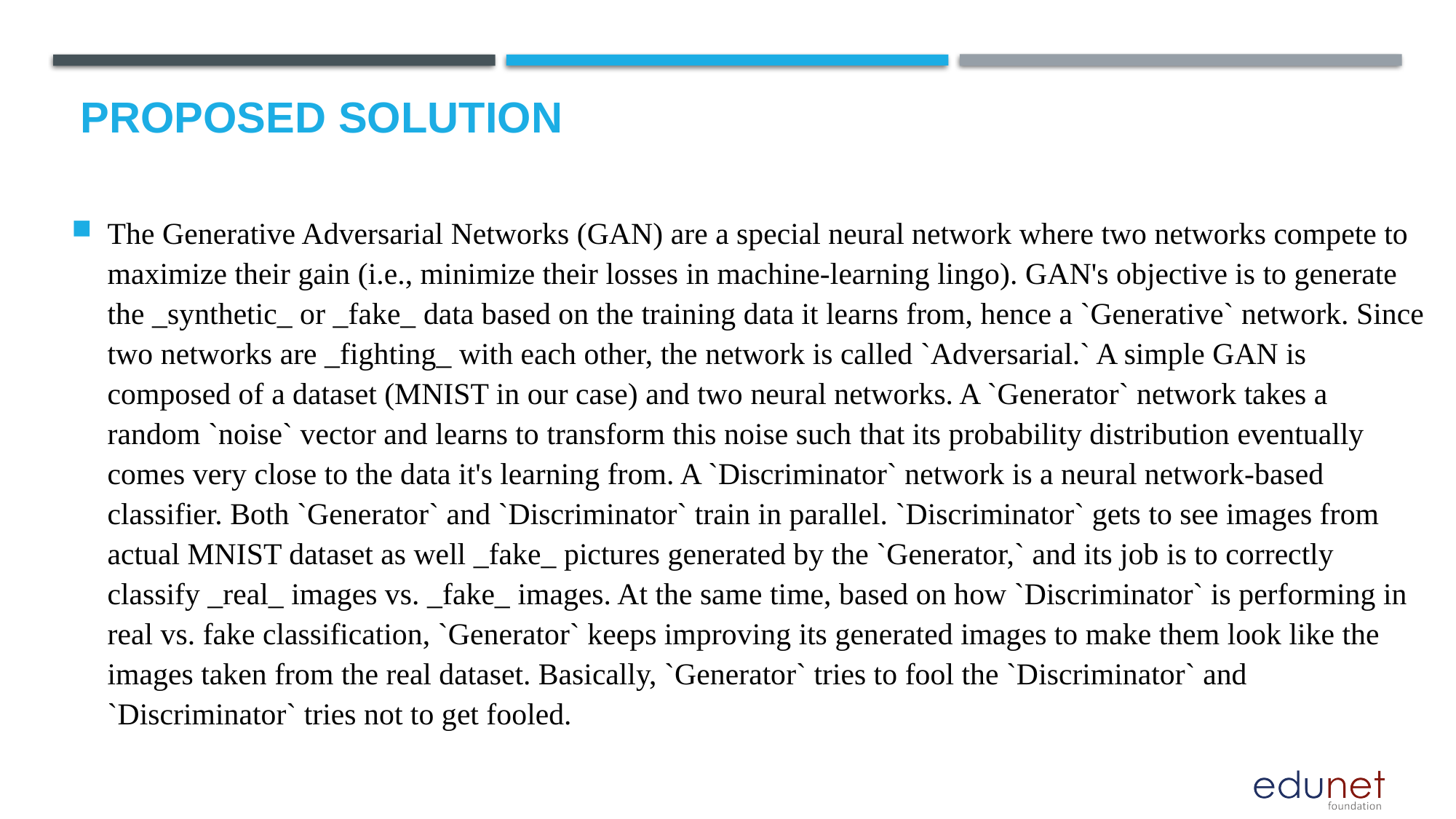

# Proposed solution
The Generative Adversarial Networks (GAN) are a special neural network where two networks compete to maximize their gain (i.e., minimize their losses in machine-learning lingo). GAN's objective is to generate the _synthetic_ or _fake_ data based on the training data it learns from, hence a `Generative` network. Since two networks are _fighting_ with each other, the network is called `Adversarial.` A simple GAN is composed of a dataset (MNIST in our case) and two neural networks. A `Generator` network takes a random `noise` vector and learns to transform this noise such that its probability distribution eventually comes very close to the data it's learning from. A `Discriminator` network is a neural network-based classifier. Both `Generator` and `Discriminator` train in parallel. `Discriminator` gets to see images from actual MNIST dataset as well _fake_ pictures generated by the `Generator,` and its job is to correctly classify _real_ images vs. _fake_ images. At the same time, based on how `Discriminator` is performing in real vs. fake classification, `Generator` keeps improving its generated images to make them look like the images taken from the real dataset. Basically, `Generator` tries to fool the `Discriminator` and `Discriminator` tries not to get fooled.